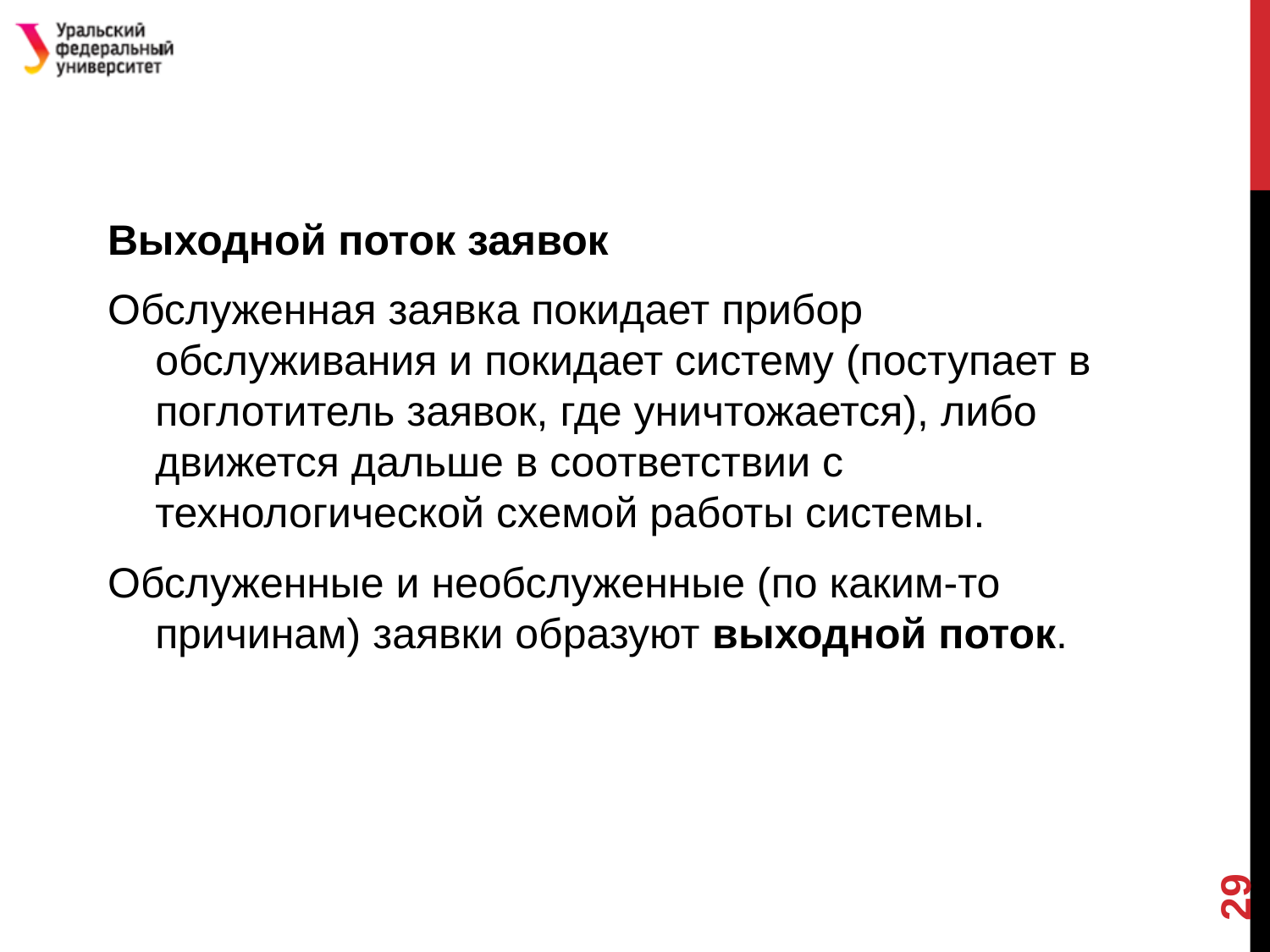

#
Выходной поток заявок
Обслуженная заявка покидает прибор обслуживания и покидает систему (поступает в поглотитель заявок, где уничтожается), либо движется дальше в соответствии с технологической схемой работы системы.
Обслуженные и необслуженные (по каким-то причинам) заявки образуют выходной поток.

29